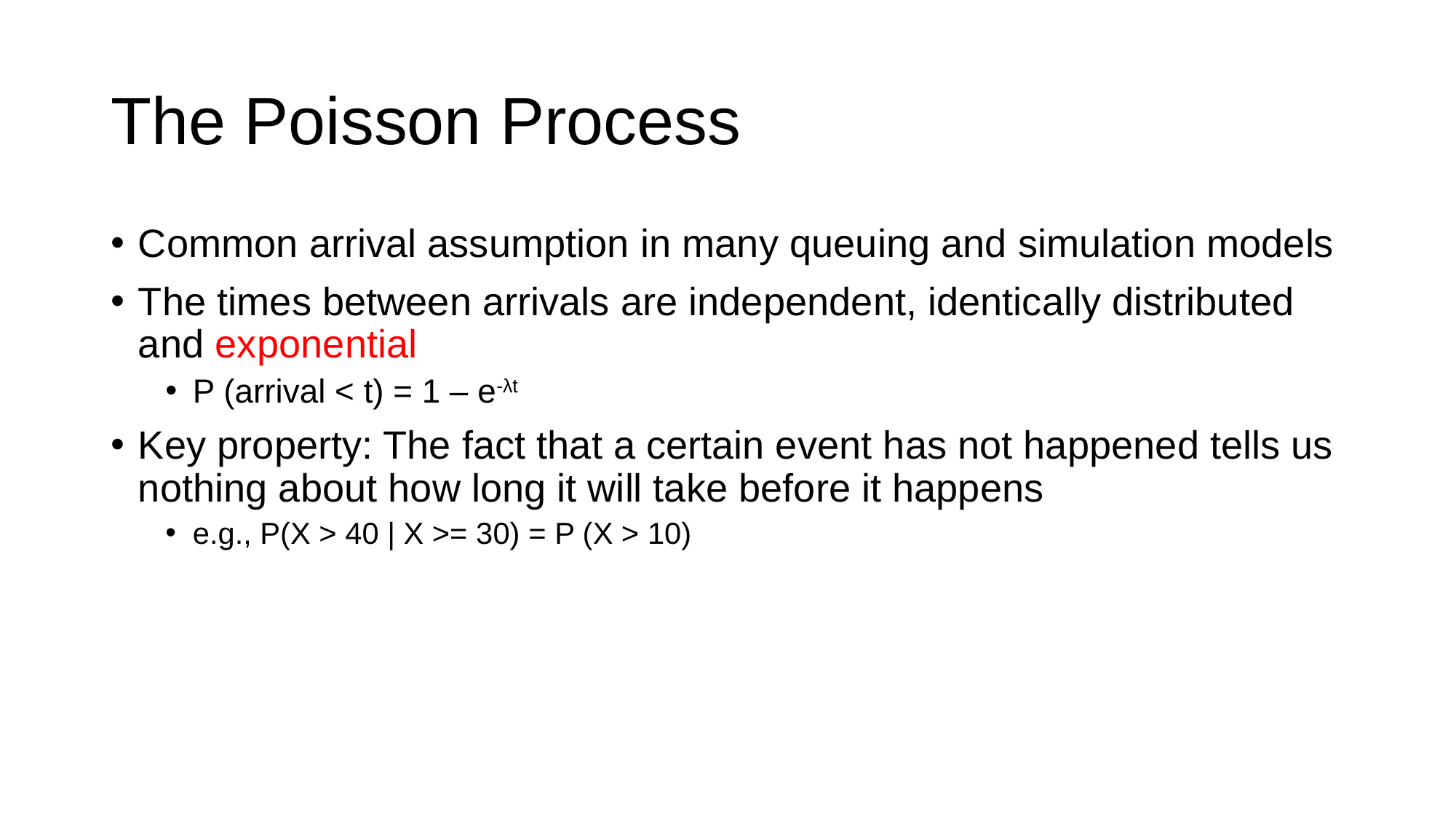

# The Poisson Process
Common arrival assumption in many queuing and simulation models
The times between arrivals are independent, identically distributed and exponential
P (arrival < t) = 1 – e-λt
Key property: The fact that a certain event has not happened tells us nothing about how long it will take before it happens
e.g., P(X > 40 | X >= 30) = P (X > 10)